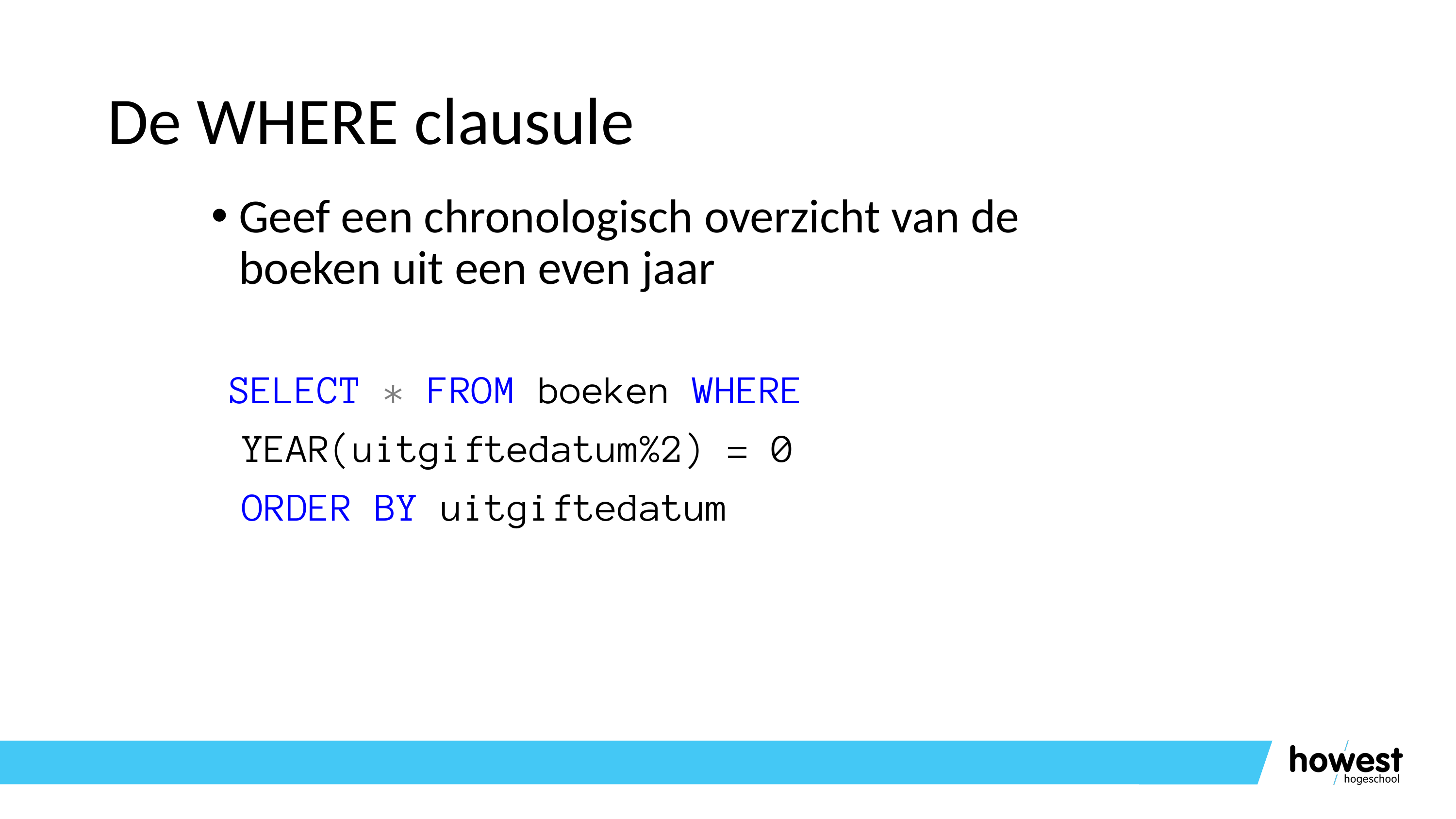

# De WHERE clausule
Geef een chronologisch overzicht van de boeken uit een even jaar

	SELECT * FROM boeken WHERE
 	YEAR(uitgiftedatum%2) = 0
 	ORDER BY uitgiftedatum